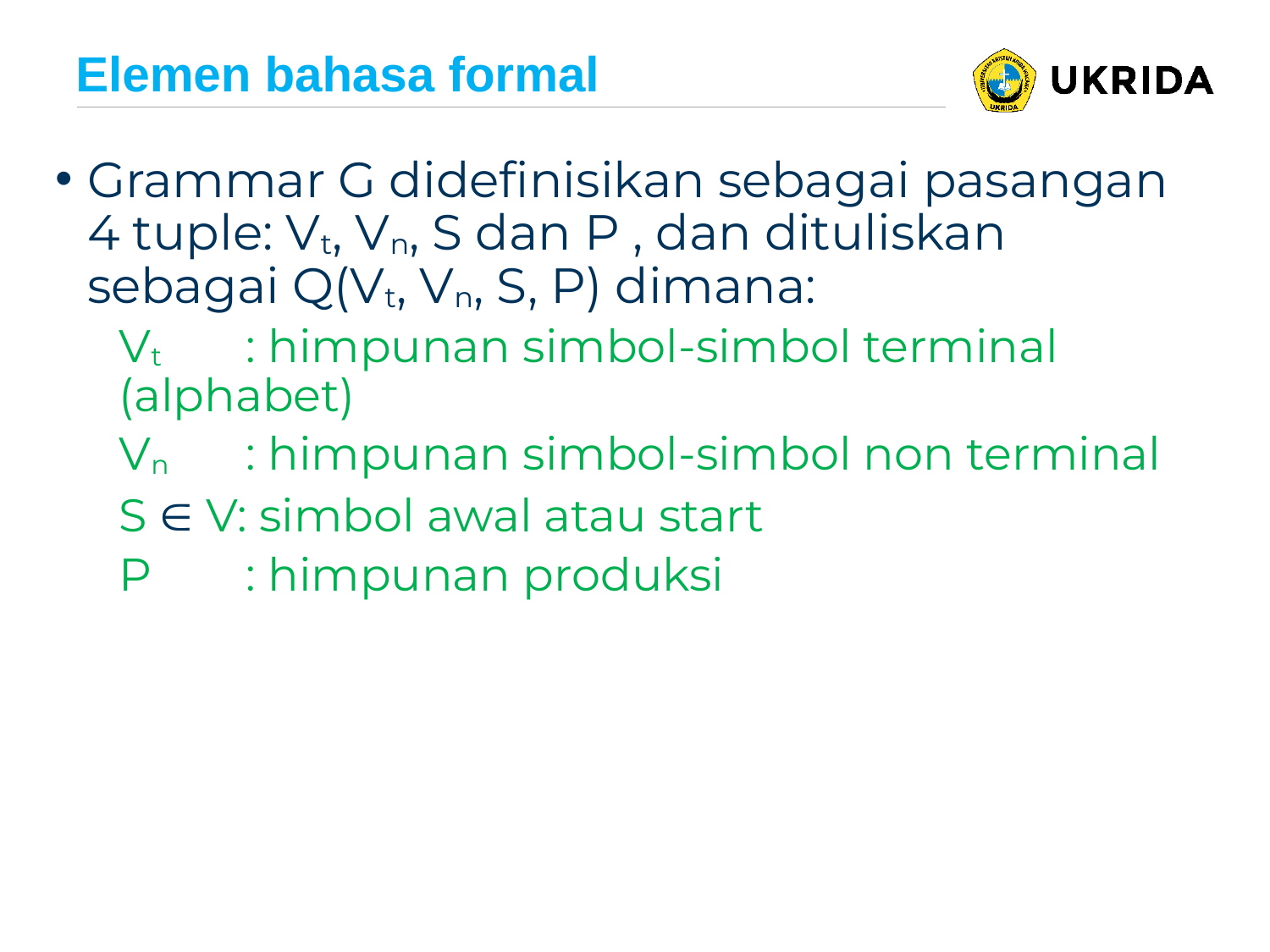

# Elemen bahasa formal
Grammar G didefinisikan sebagai pasangan 4 tuple: Vt, Vn, S dan P , dan dituliskan sebagai Q(Vt, Vn, S, P) dimana:
Vt 	: himpunan simbol-simbol terminal (alphabet)
Vn 	: himpunan simbol-simbol non terminal
S ∈ V: simbol awal atau start
P	: himpunan produksi